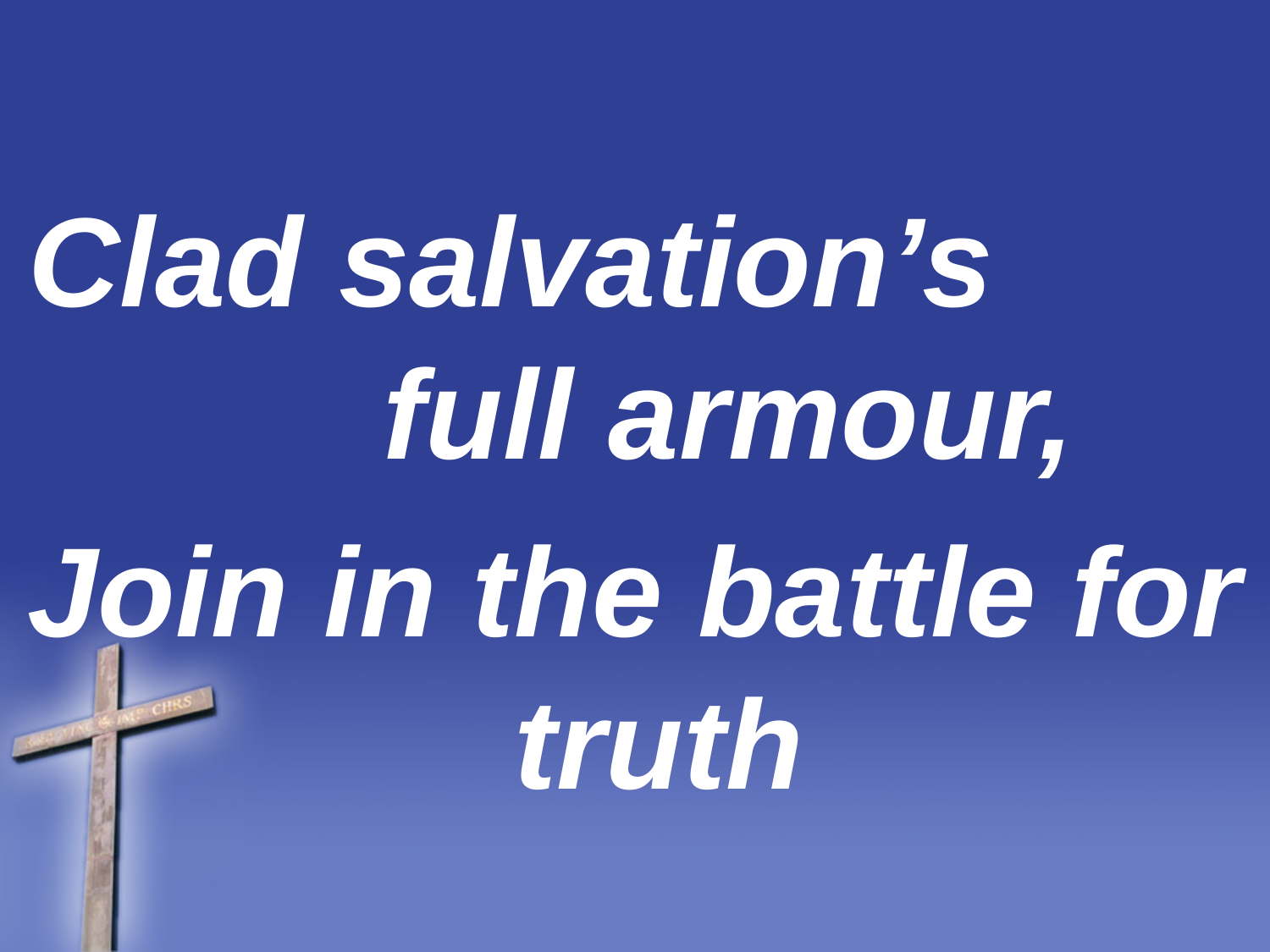

Clad salvation’s            full armour,
Join in the battle for truth